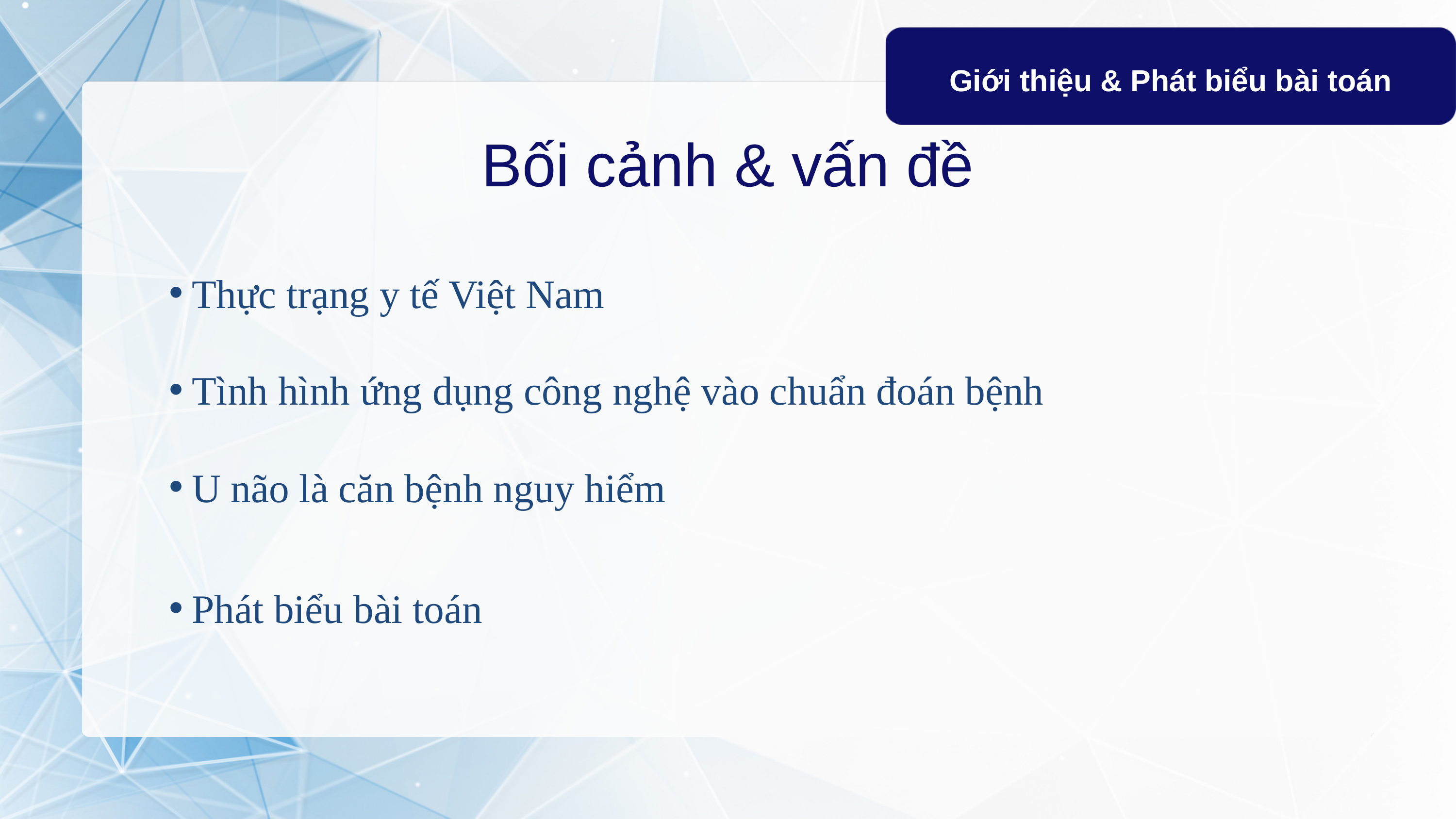

Giới thiệu & Phát biểu bài toán

Bối cảnh & vấn đề
Thực trạng y tế Việt Nam

Tình hình ứng dụng công nghệ vào chuẩn đoán bệnh

U não là căn bệnh nguy hiểm

Phát biểu bài toán